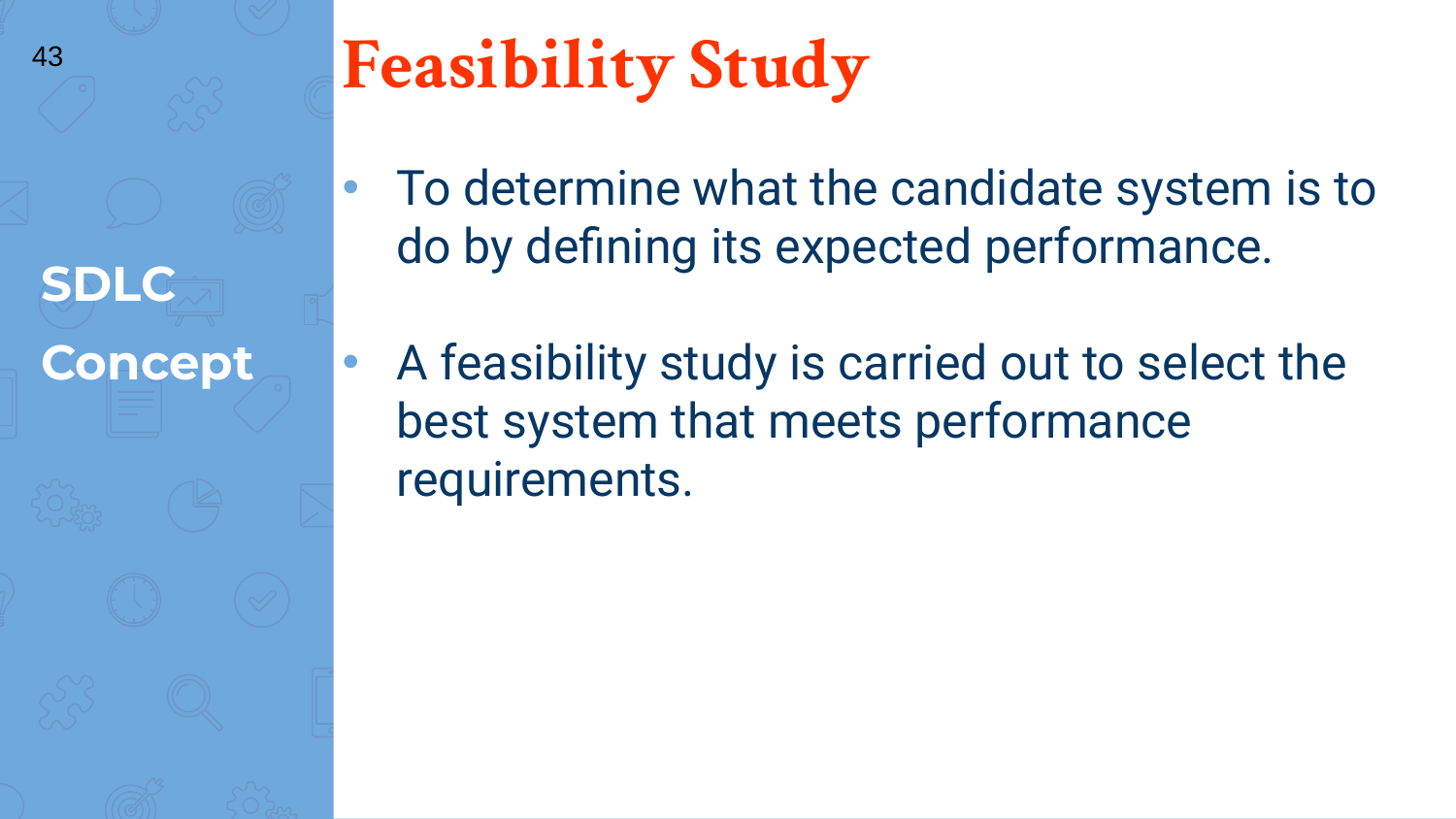

# Feasibility Study
43
To determine what the candidate system is to do by defining its expected performance.

A feasibility study is carried out to select the best system that meets performance requirements.
SDLC
Concept